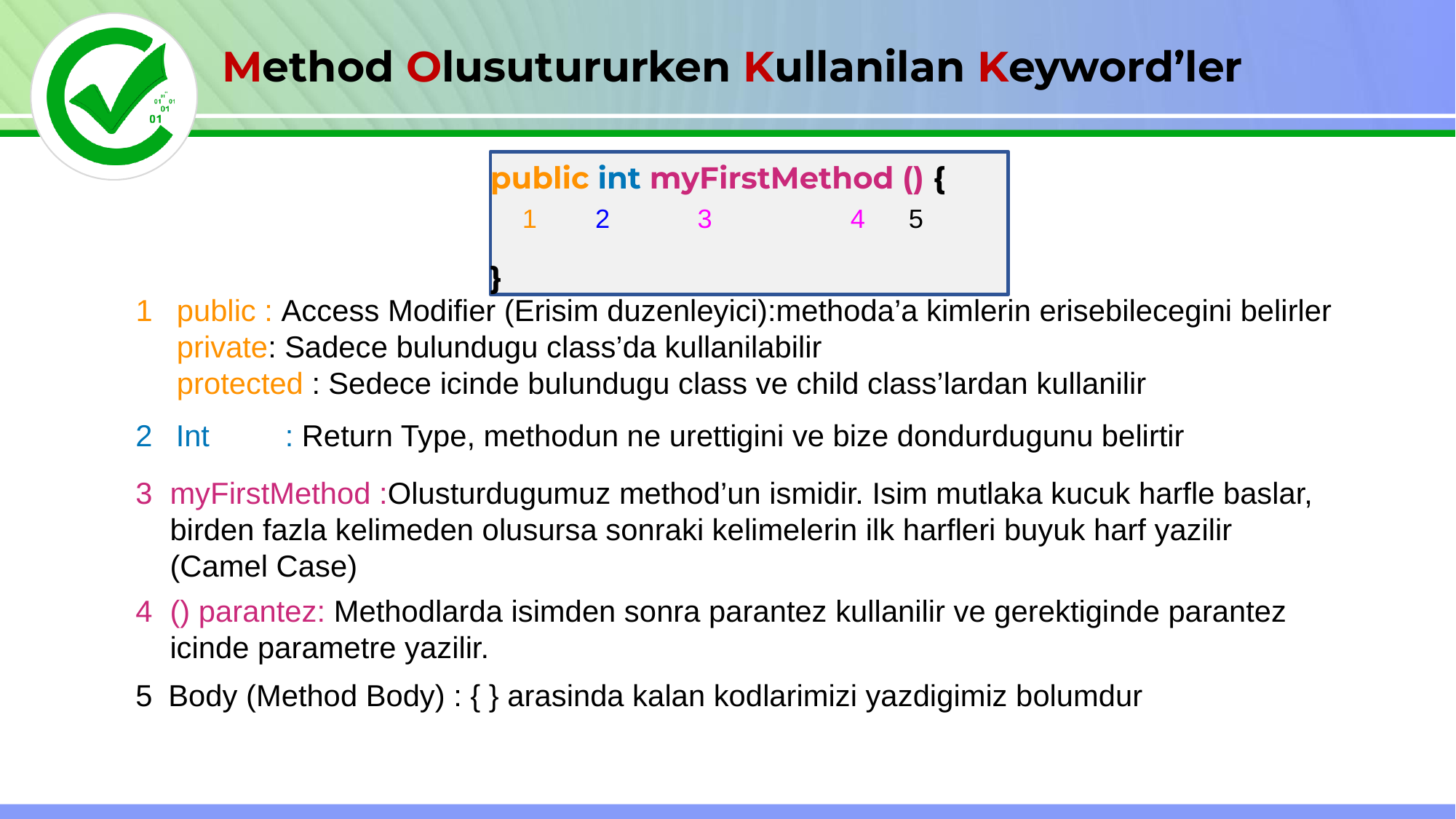

# Method Olusutururken Kullanilan Keyword’ler
public int myFirstMethod () {
    1        2            3                   4      5
}
public : Access Modifier (Erisim duzenleyici):methoda’a kimlerin erisebilecegini belirler
private: Sadece bulundugu class’da kullanilabilir
protected : Sedece icinde bulundugu class ve child class’lardan kullanilir
Int	: Return Type, methodun ne urettigini ve bize dondurdugunu belirtir
myFirstMethod :Olusturdugumuz method’un ismidir. Isim mutlaka kucuk harfle baslar,  birden fazla kelimeden olusursa sonraki kelimelerin ilk harfleri buyuk harf yazilir  (Camel Case)
() parantez: Methodlarda isimden sonra parantez kullanilir ve gerektiginde parantez  icinde parametre yazilir.
Body (Method Body) : { } arasinda kalan kodlarimizi yazdigimiz bolumdur